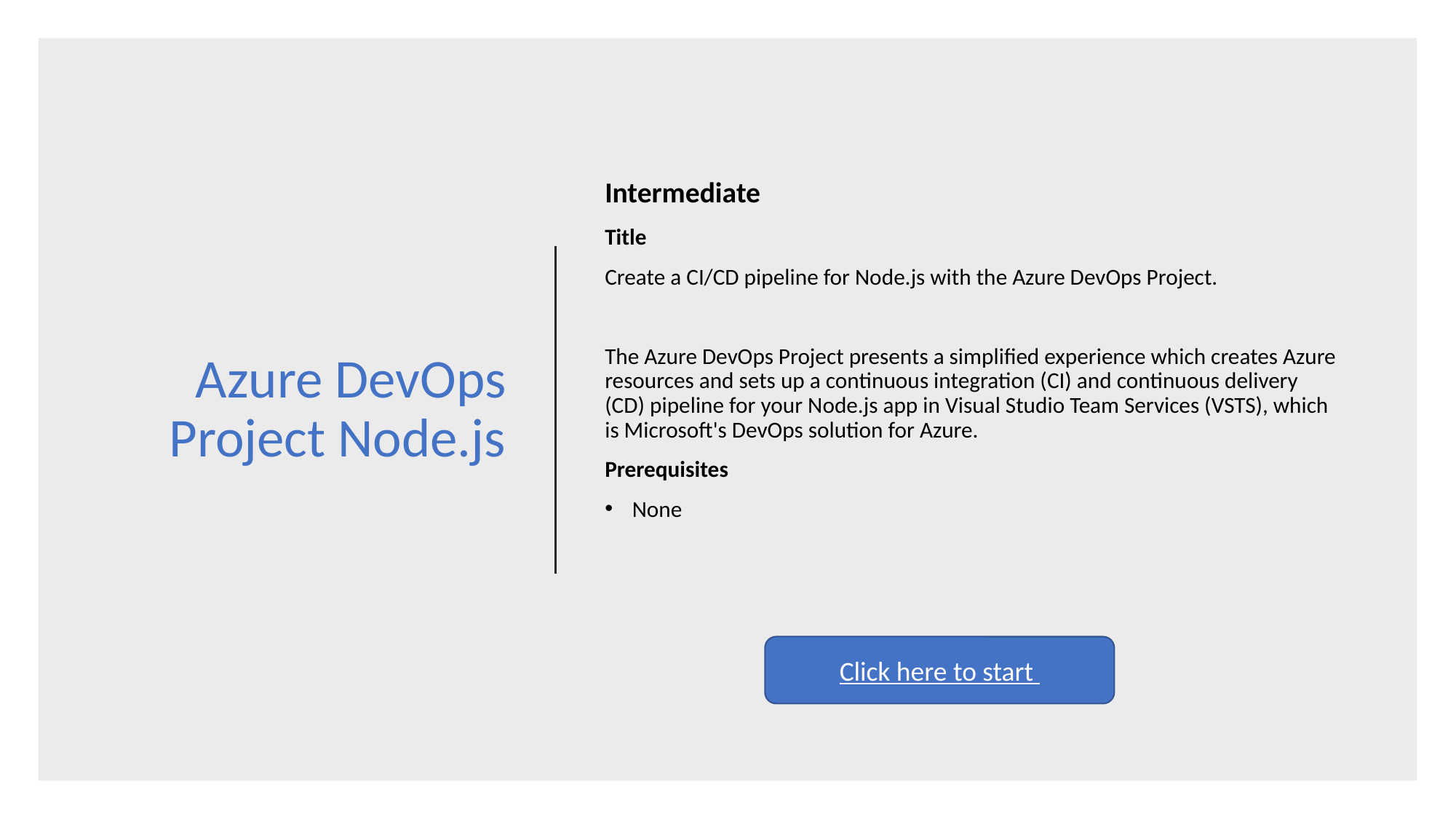

Intermediate
Title
Create a CI/CD pipeline for Node.js with the Azure DevOps Project.

The Azure DevOps Project presents a simplified experience which creates Azure resources and sets up a continuous integration (CI) and continuous delivery (CD) pipeline for your Node.js app in Visual Studio Team Services (VSTS), which is Microsoft's DevOps solution for Azure.
Prerequisites
None

# Azure DevOps Project Node.js
Click here to start